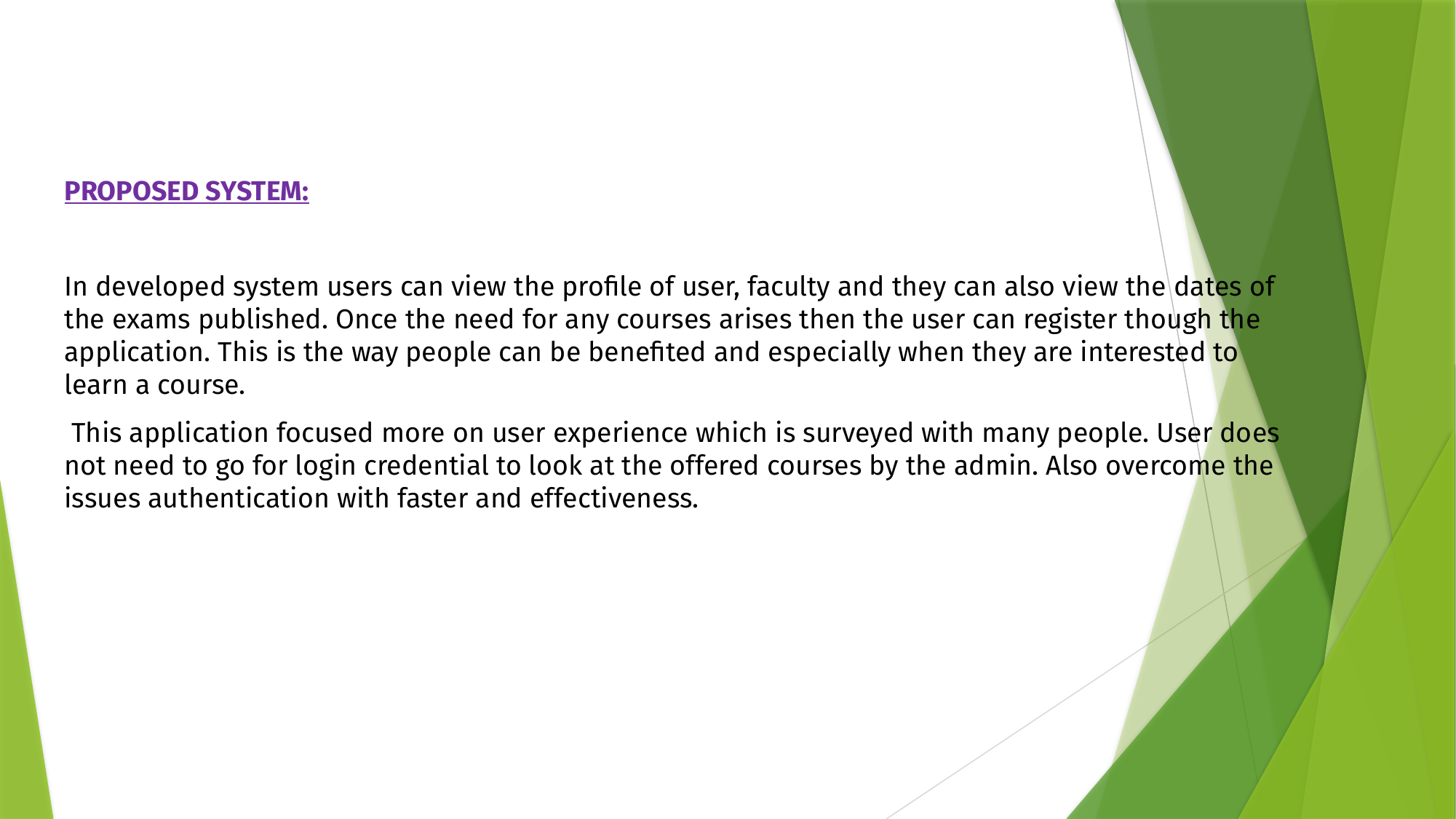

PROPOSED SYSTEM:

In developed system users can view the profile of user, faculty and they can also view the dates of the exams published. Once the need for any courses arises then the user can register though the application. This is the way people can be benefited and especially when they are interested to learn a course.
 This application focused more on user experience which is surveyed with many people. User does not need to go for login credential to look at the offered courses by the admin. Also overcome the issues authentication with faster and effectiveness.